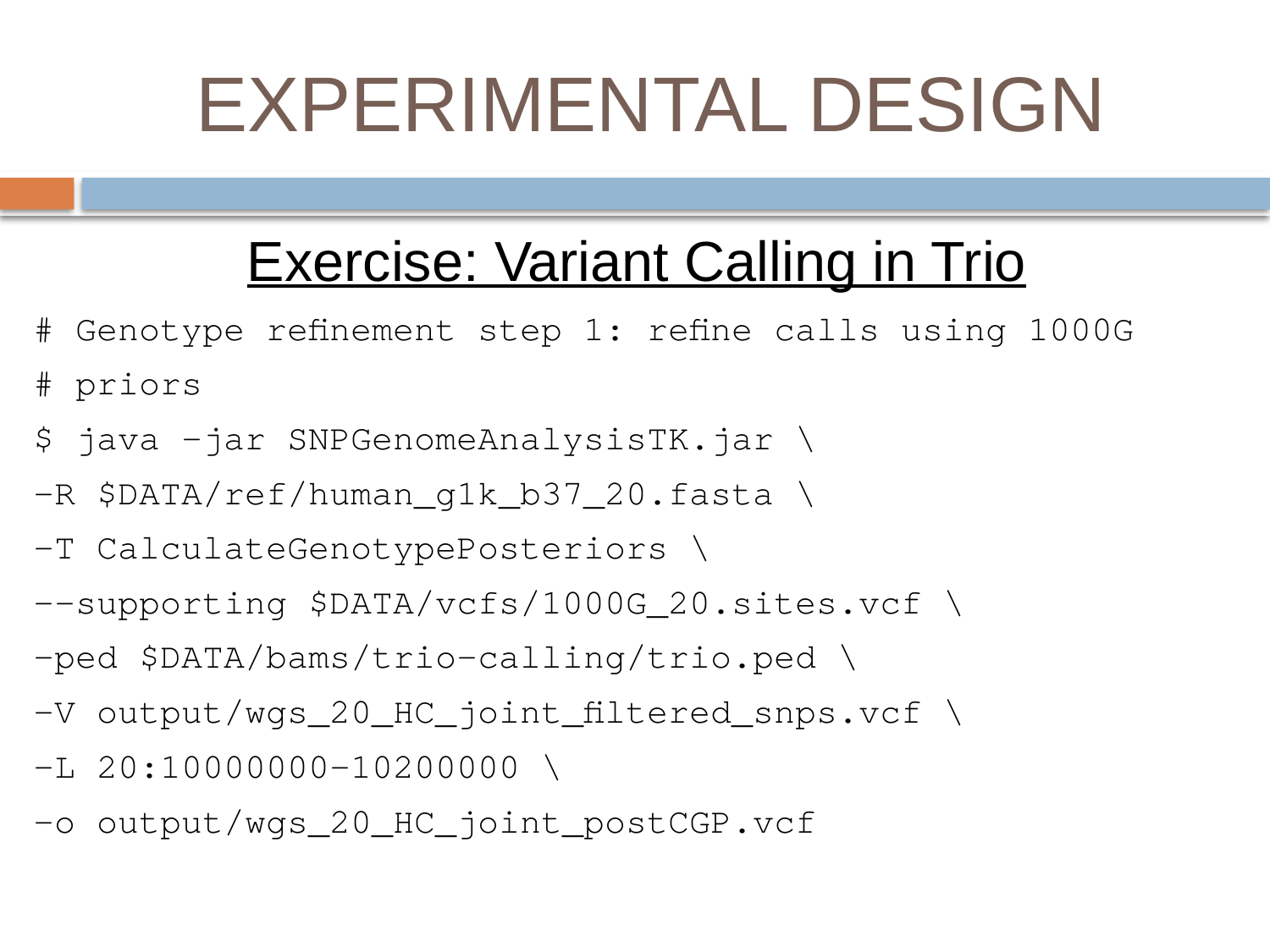

# EXPERIMENTAL DESIGN
Exercise: Variant Calling in Trio
# Genotype refinement step 1: refine calls using 1000G
# priors
$ java -jar SNPGenomeAnalysisTK.jar \
-R $DATA/ref/human_g1k_b37_20.fasta \
-T CalculateGenotypePosteriors \
--supporting $DATA/vcfs/1000G_20.sites.vcf \
-ped $DATA/bams/trio-calling/trio.ped \
-V output/wgs_20_HC_joint_filtered_snps.vcf \
-L 20:10000000-10200000 \
-o output/wgs_20_HC_joint_postCGP.vcf